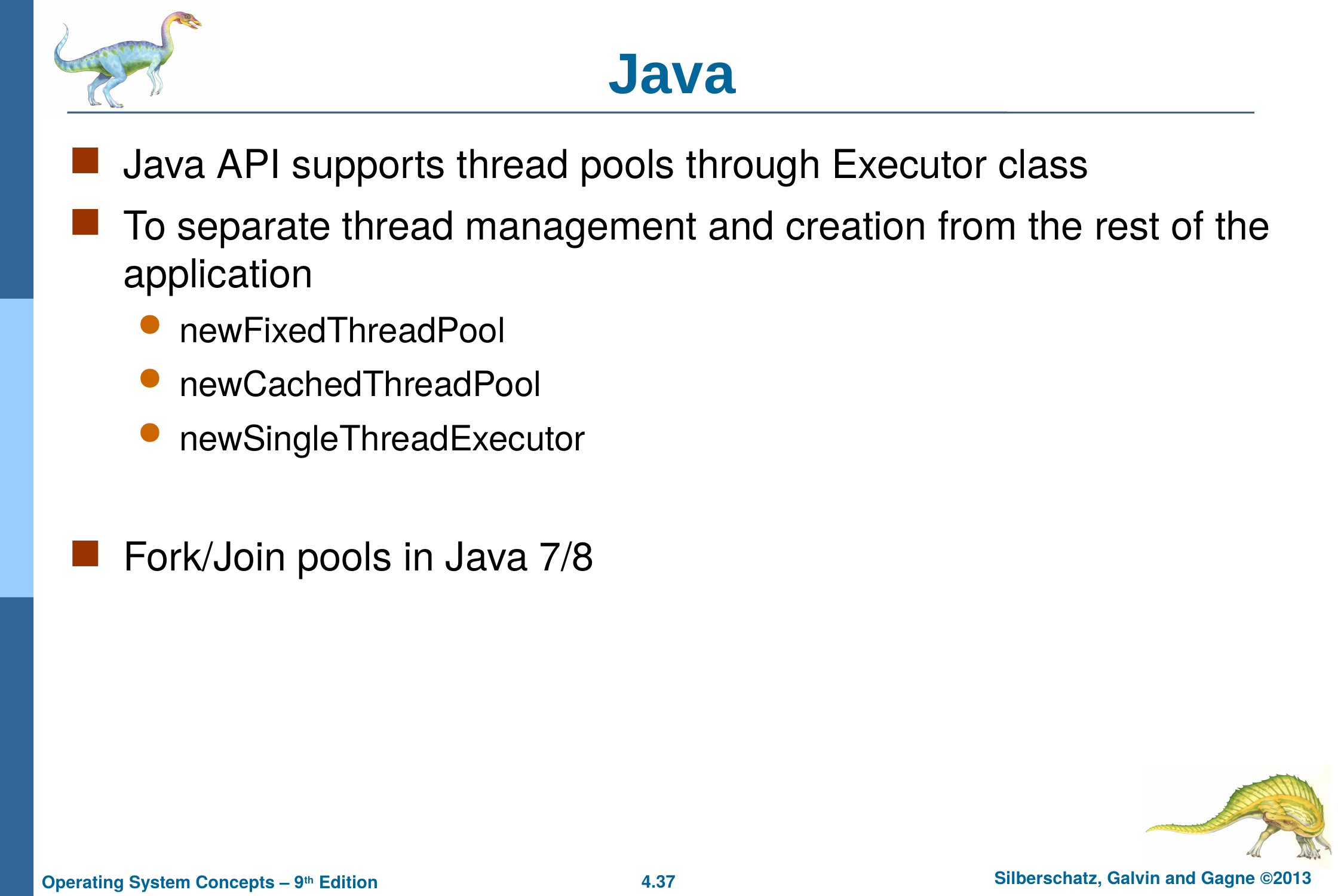

# Java
Java API supports thread pools through Executor class
To separate thread management and creation from the rest of the application
newFixedThreadPool
newCachedThreadPool
newSingleThreadExecutor

Fork/Join pools in Java 7/8